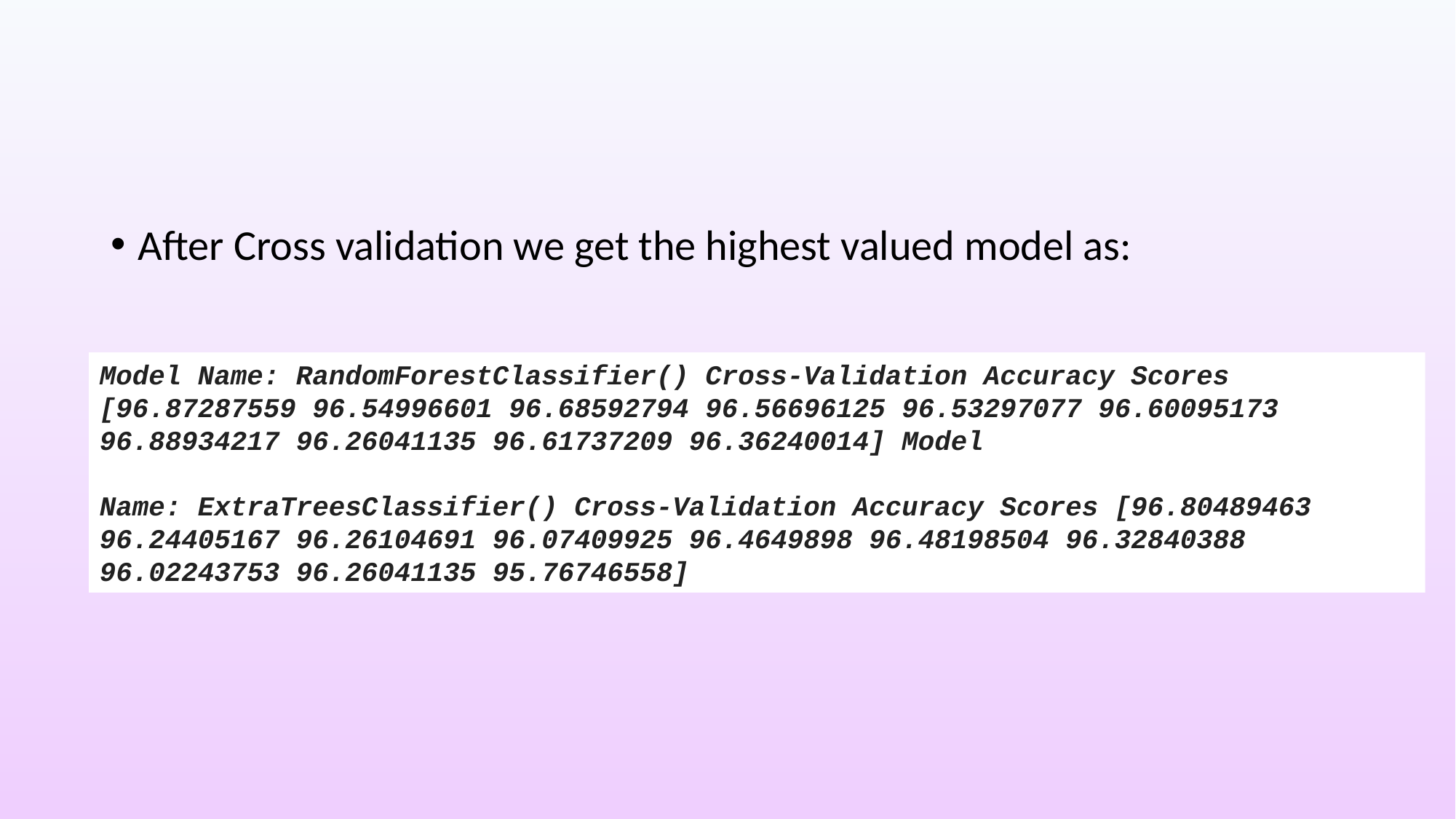

After Cross validation we get the highest valued model as:
Model Name: RandomForestClassifier() Cross-Validation Accuracy Scores [96.87287559 96.54996601 96.68592794 96.56696125 96.53297077 96.60095173 96.88934217 96.26041135 96.61737209 96.36240014] Model

Name: ExtraTreesClassifier() Cross-Validation Accuracy Scores [96.80489463 96.24405167 96.26104691 96.07409925 96.4649898 96.48198504 96.32840388 96.02243753 96.26041135 95.76746558]